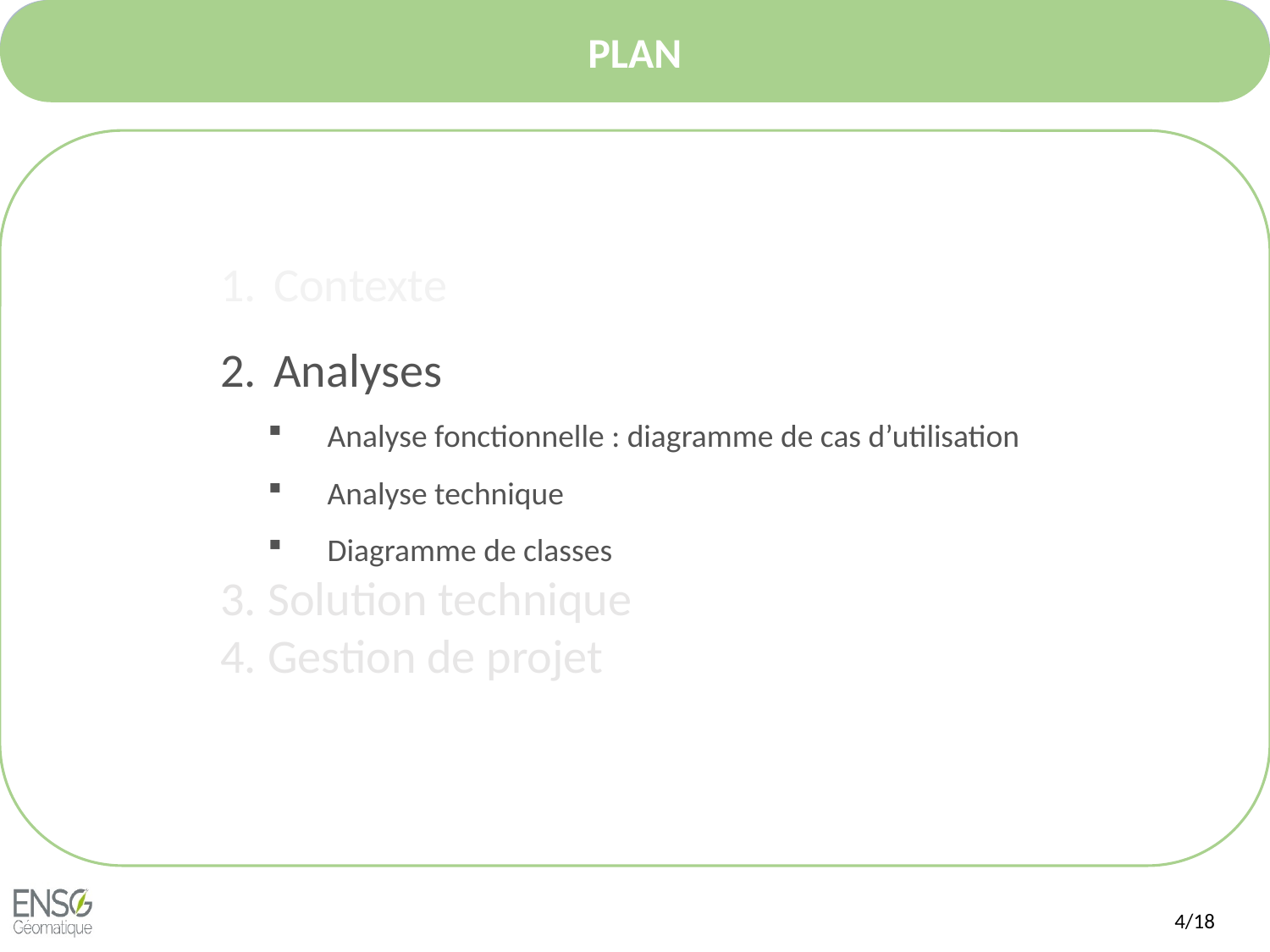

Contexte
Analyses
Analyse fonctionnelle : diagramme de cas d’utilisation
Analyse technique
Diagramme de classes
Solution technique
Gestion de projet
4/18